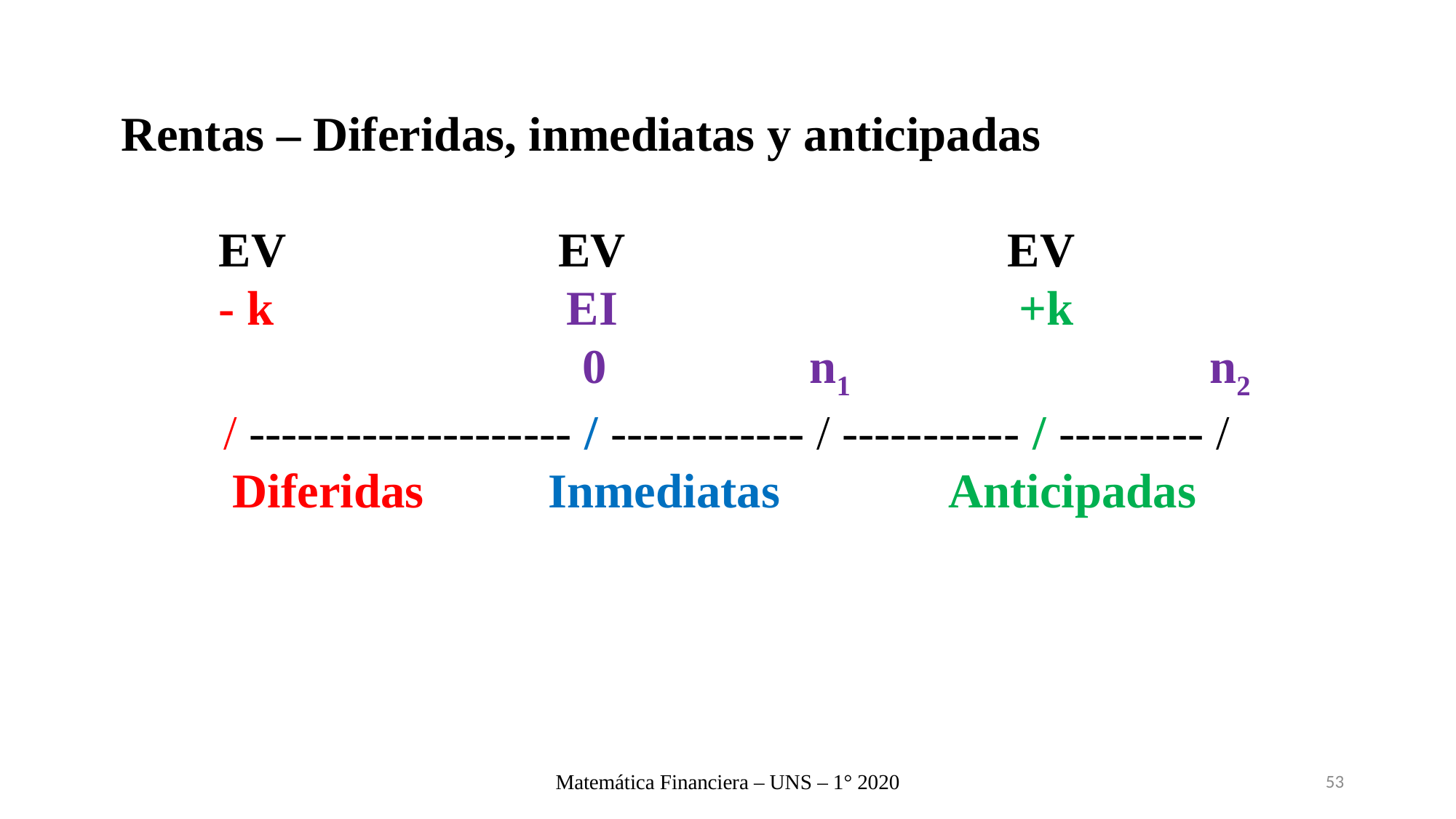

Rentas – Diferidas, inmediatas y anticipadas
        EV		         EV		                   EV
        - k                        EI	            	           +k
	                   0		       n1			    n2
  / -------------------- / ------------ / ----------- / --------- /
Diferidas 	        Inmediatas	     Anticipadas
Matemática Financiera – UNS – 1° 2020
53